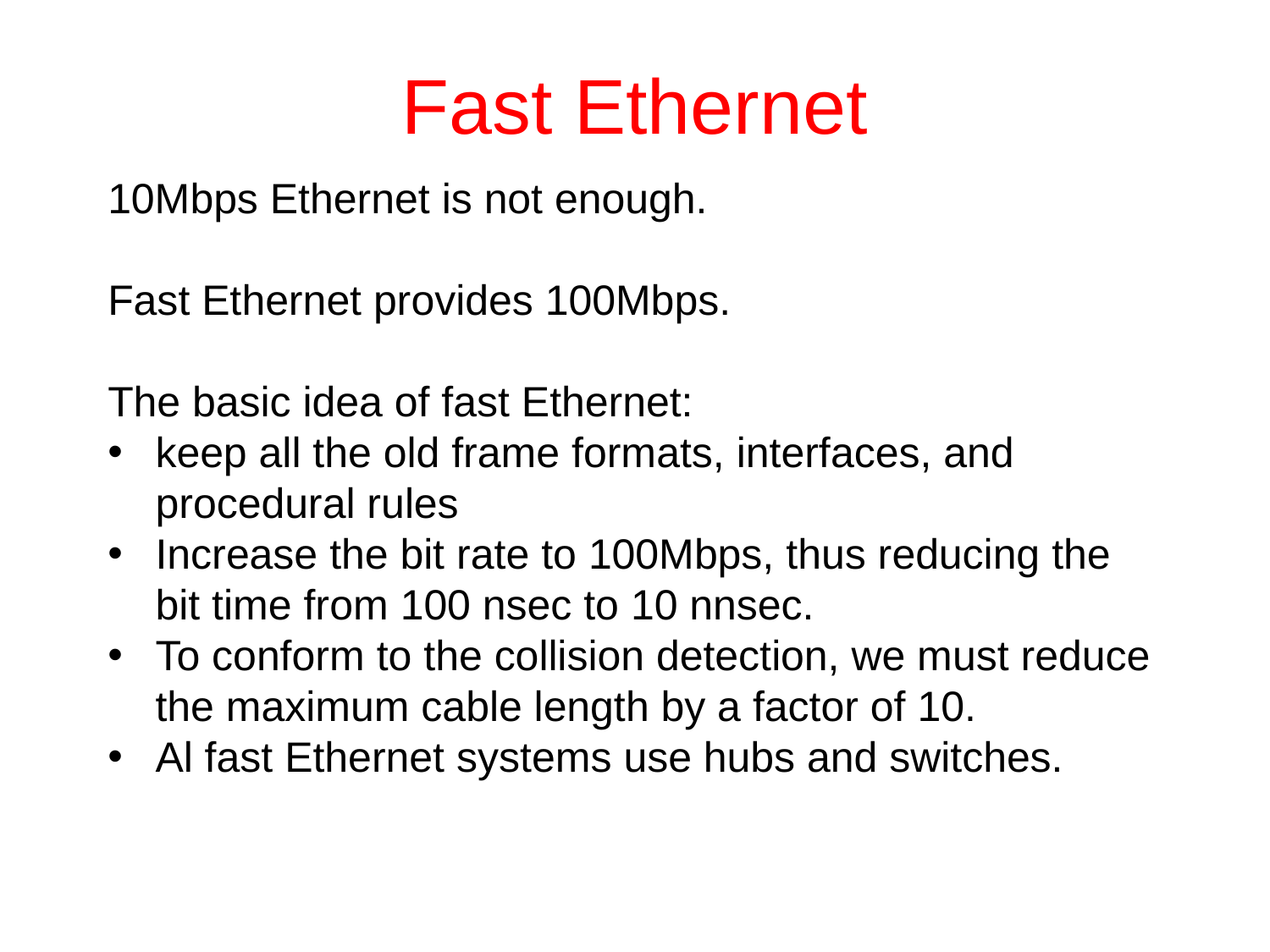

# Fast Ethernet
10Mbps Ethernet is not enough.

Fast Ethernet provides 100Mbps.

The basic idea of fast Ethernet:
keep all the old frame formats, interfaces, and procedural rules
Increase the bit rate to 100Mbps, thus reducing the bit time from 100 nsec to 10 nnsec.
To conform to the collision detection, we must reduce the maximum cable length by a factor of 10.
Al fast Ethernet systems use hubs and switches.